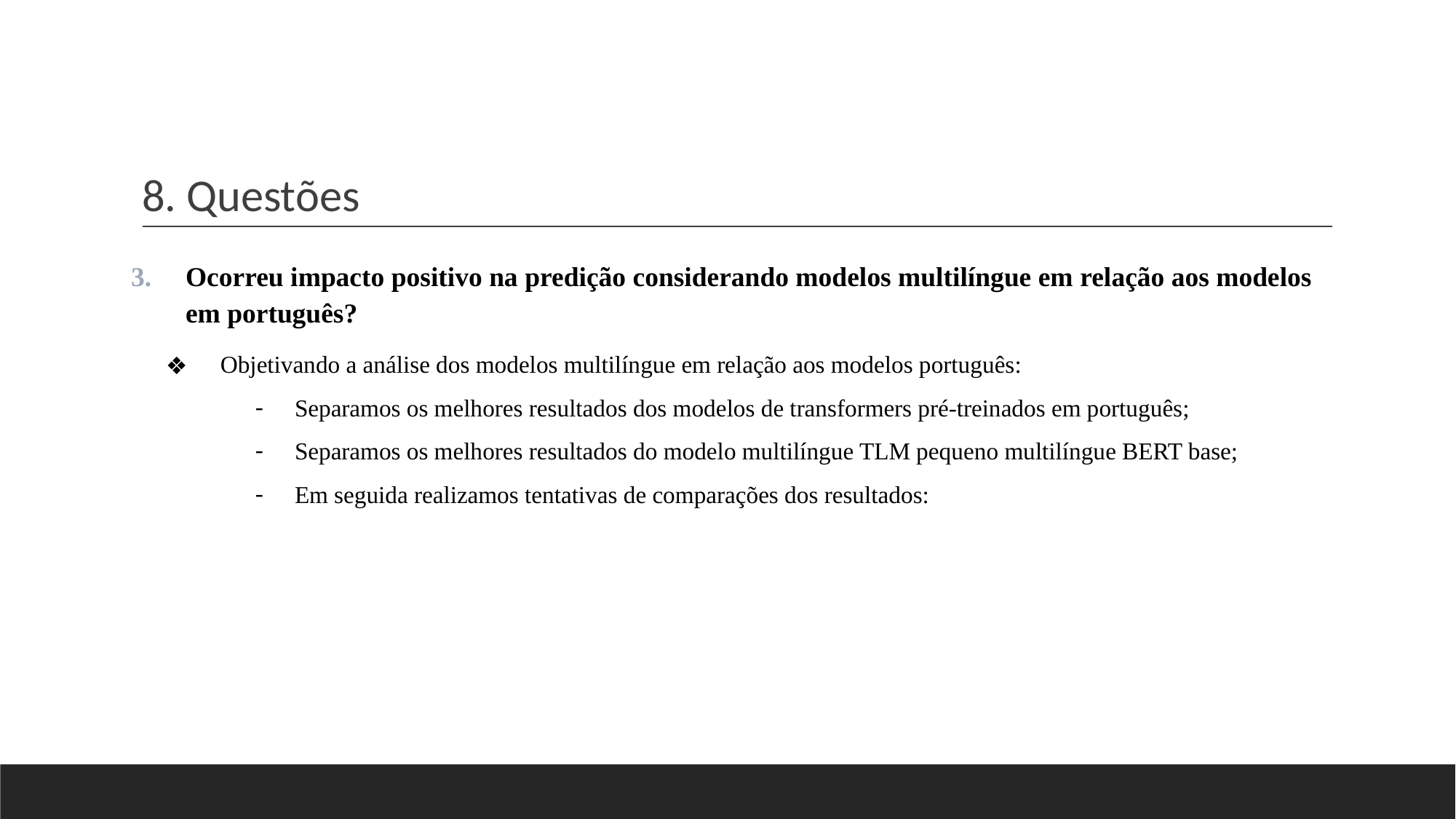

# 8. Questões
Ocorreu impacto positivo na predição considerando modelos multilíngue em relação aos modelos em português?
Objetivando a análise dos modelos multilíngue em relação aos modelos português:
Separamos os melhores resultados dos modelos de transformers pré-treinados em português;
Separamos os melhores resultados do modelo multilíngue TLM pequeno multilíngue BERT base;
Em seguida realizamos tentativas de comparações dos resultados: